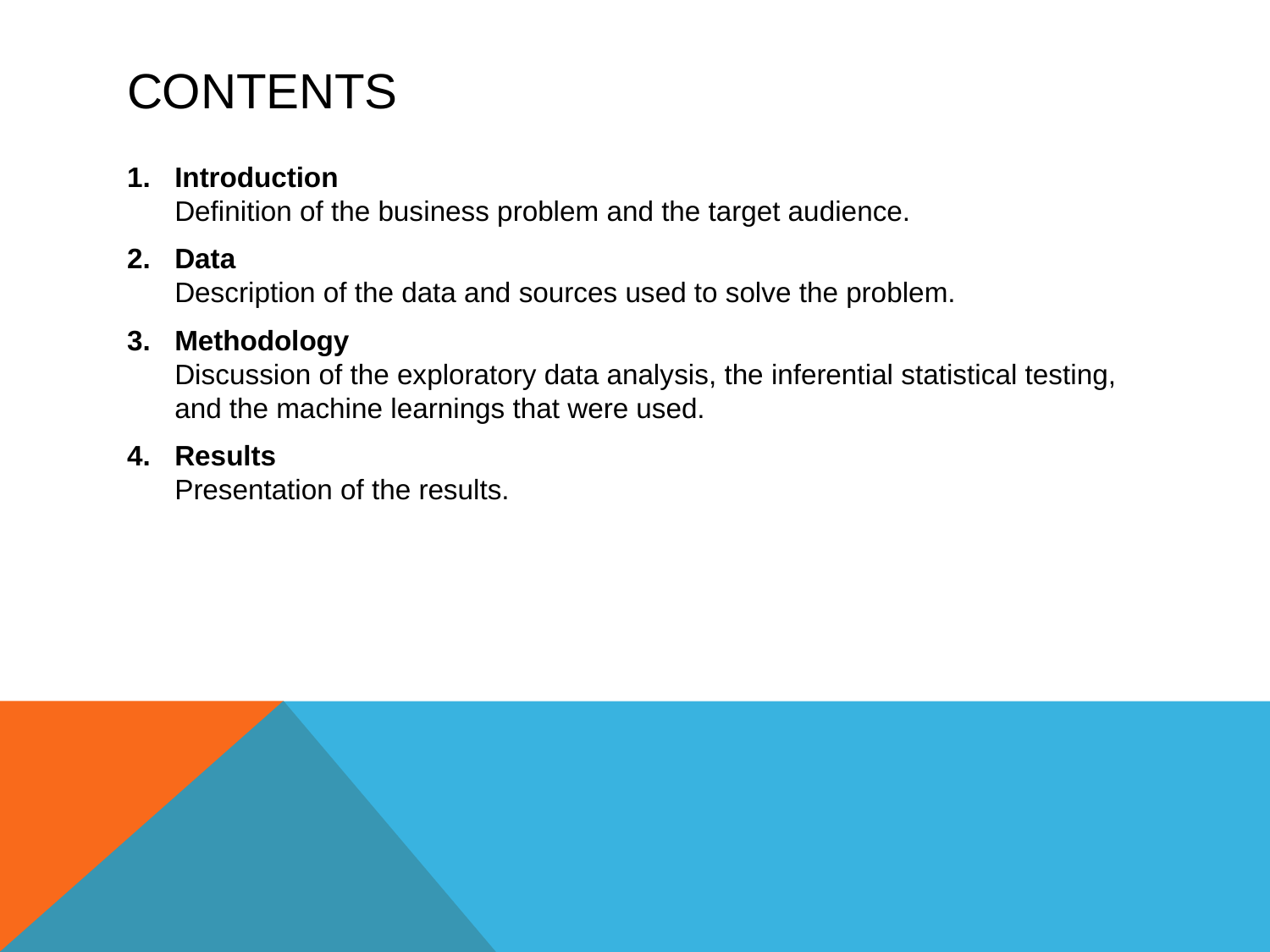

# contents
Introduction
Definition of the business problem and the target audience.
Data
Description of the data and sources used to solve the problem.
Methodology
Discussion of the exploratory data analysis, the inferential statistical testing, and the machine learnings that were used.
Results
Presentation of the results.